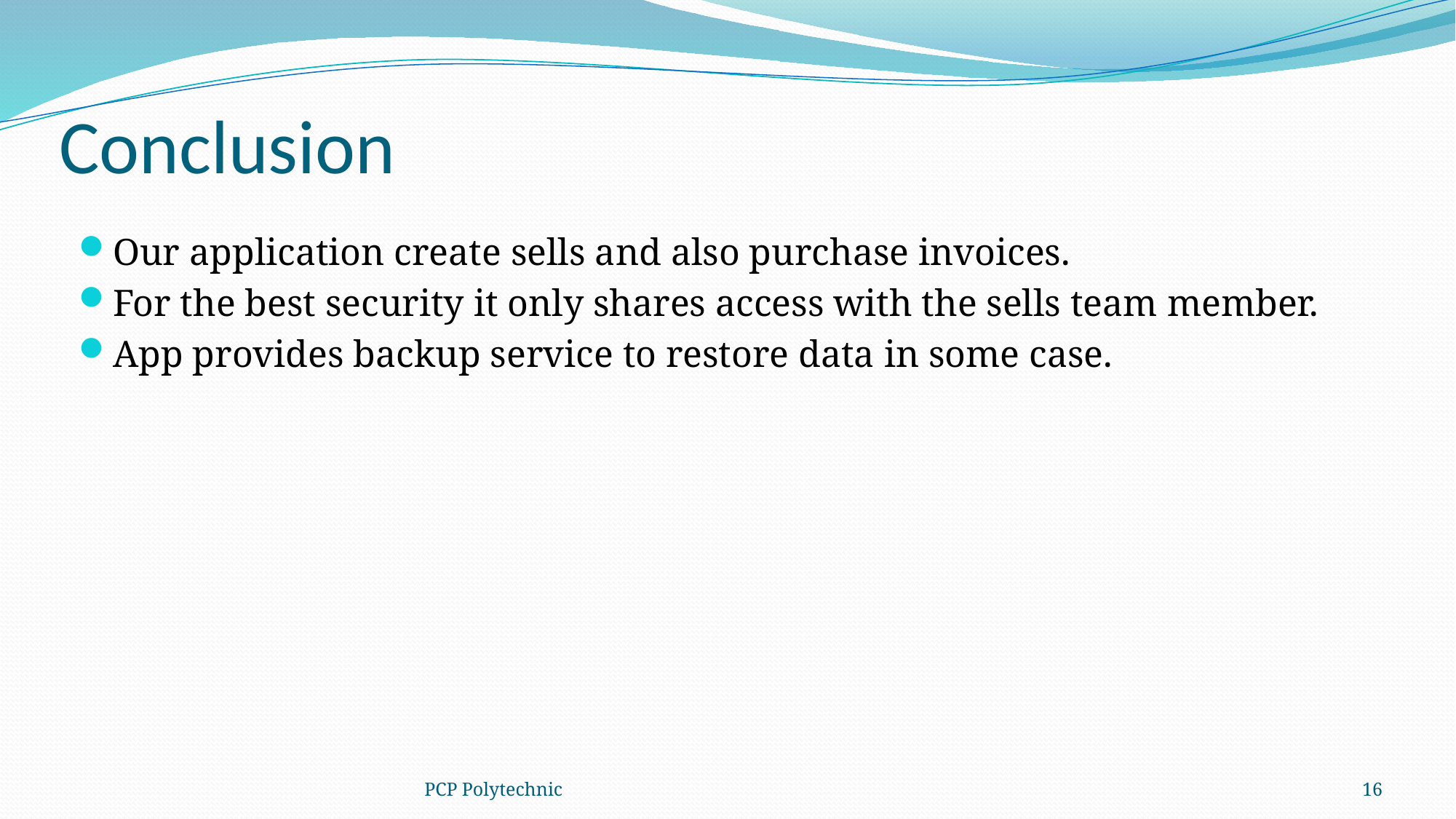

# Conclusion

Our application create sells and also purchase invoices.
For the best security it only shares access with the sells team member.
App provides backup service to restore data in some case.
PCP Polytechnic
16